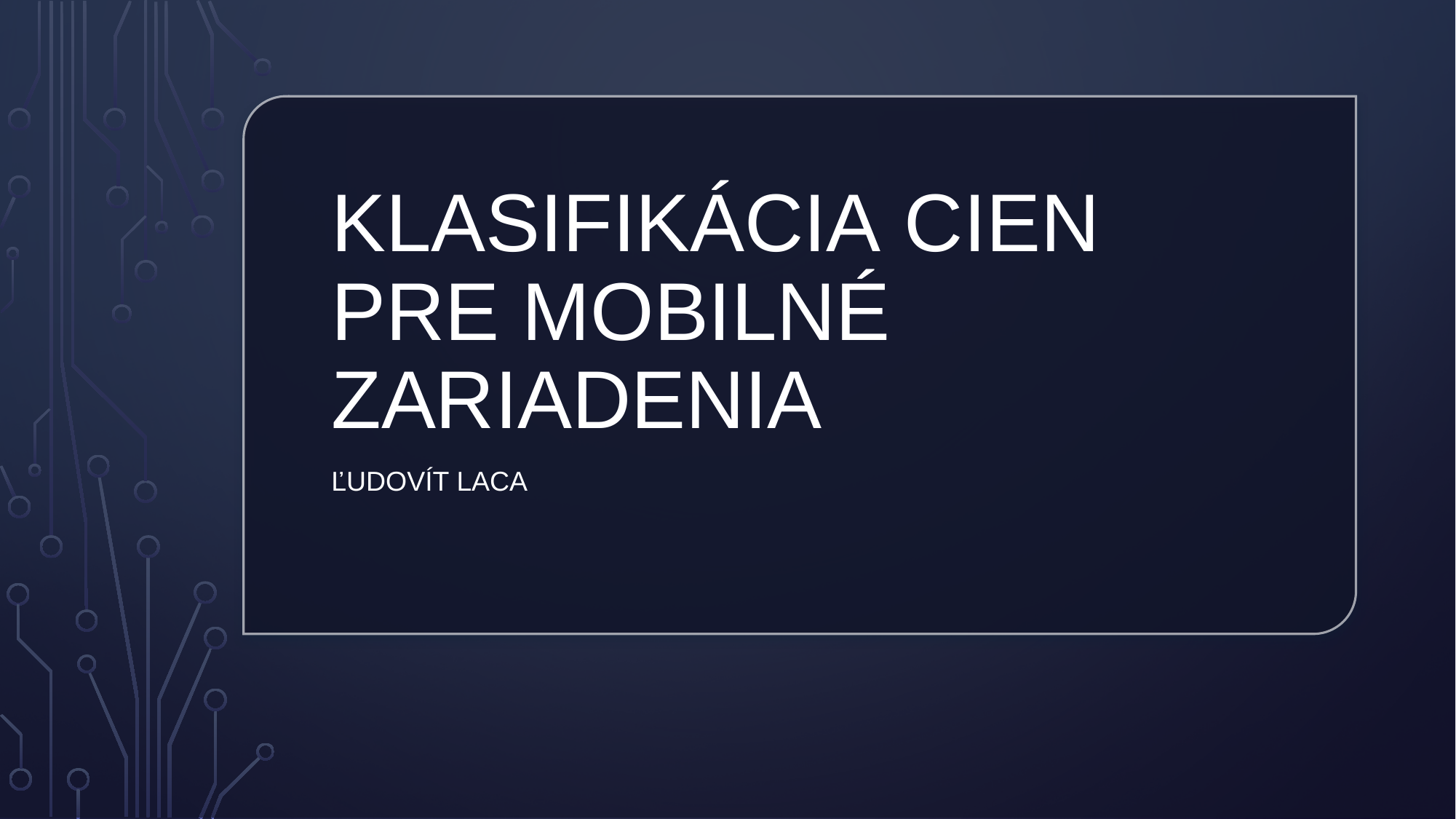

# Klasifikácia cien pre mobilné zariadenia
Ľudovít Laca